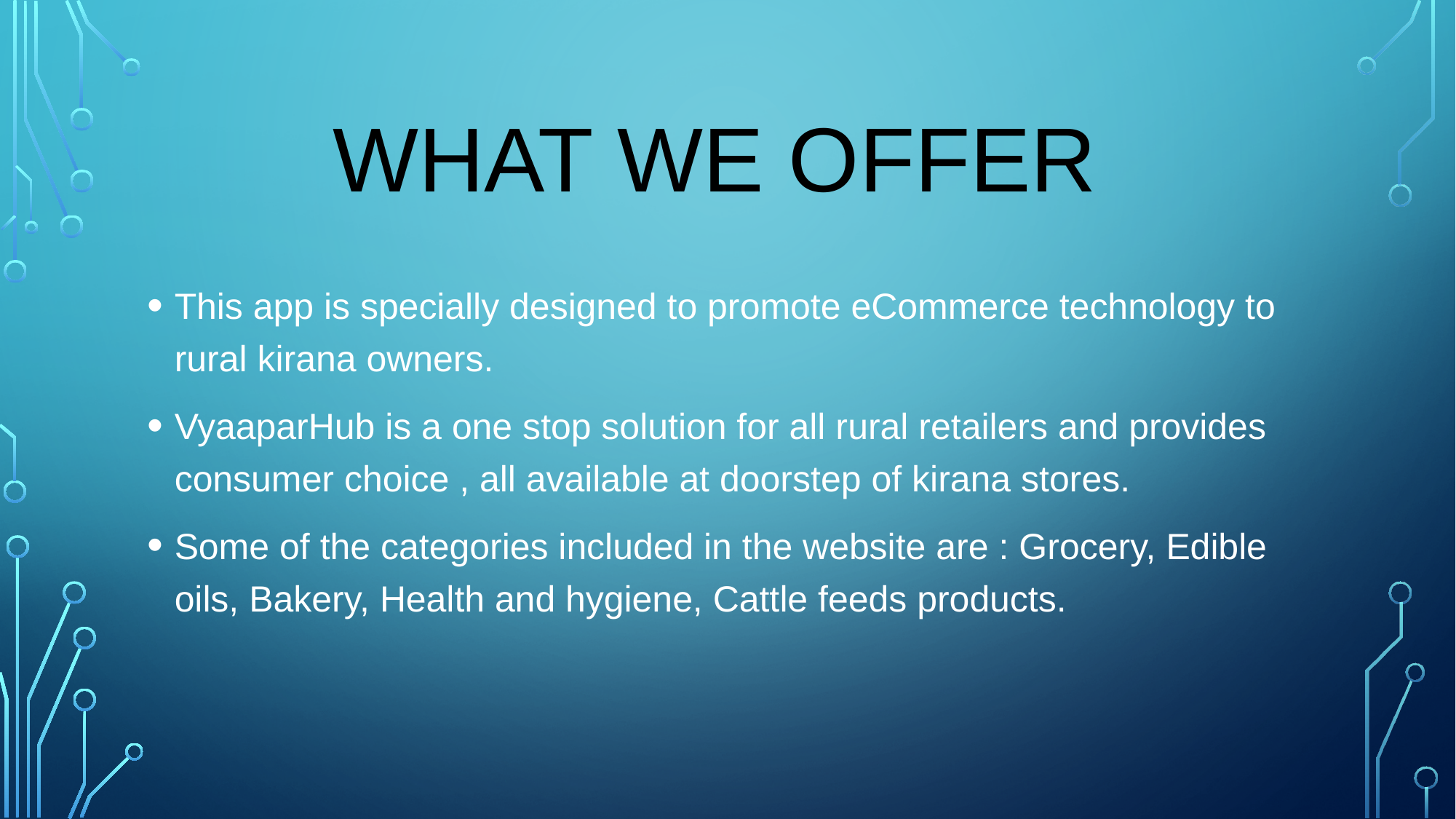

# What we offer
This app is specially designed to promote eCommerce technology to rural kirana owners.
VyaaparHub is a one stop solution for all rural retailers and provides consumer choice , all available at doorstep of kirana stores.
Some of the categories included in the website are : Grocery, Edible oils, Bakery, Health and hygiene, Cattle feeds products.